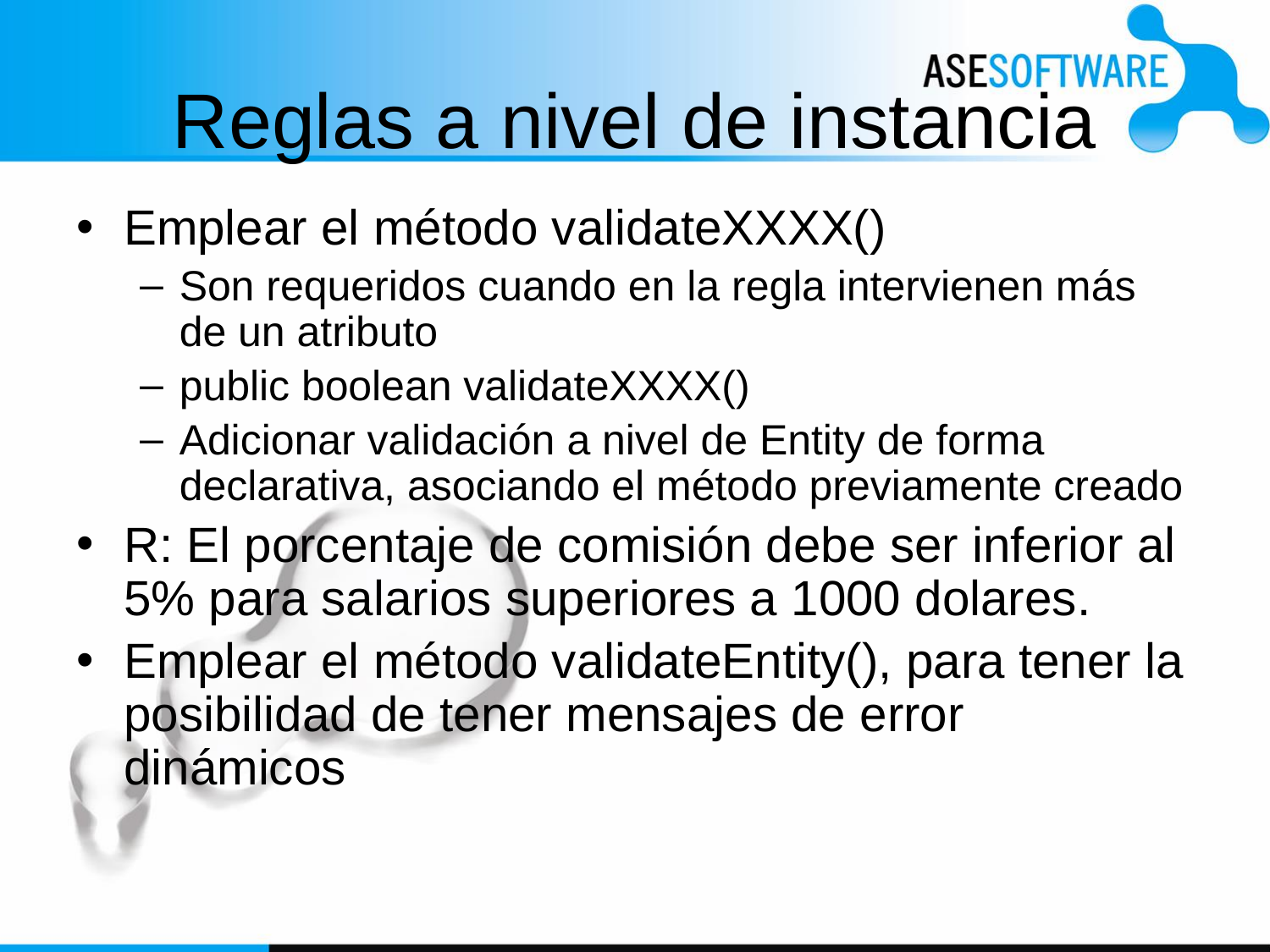

# Reglas a nivel de instancia
Emplear el método validateXXXX()
Son requeridos cuando en la regla intervienen más de un atributo
public boolean validateXXXX()
Adicionar validación a nivel de Entity de forma declarativa, asociando el método previamente creado
R: El porcentaje de comisión debe ser inferior al 5% para salarios superiores a 1000 dolares.
Emplear el método validateEntity(), para tener la posibilidad de tener mensajes de error dinámicos